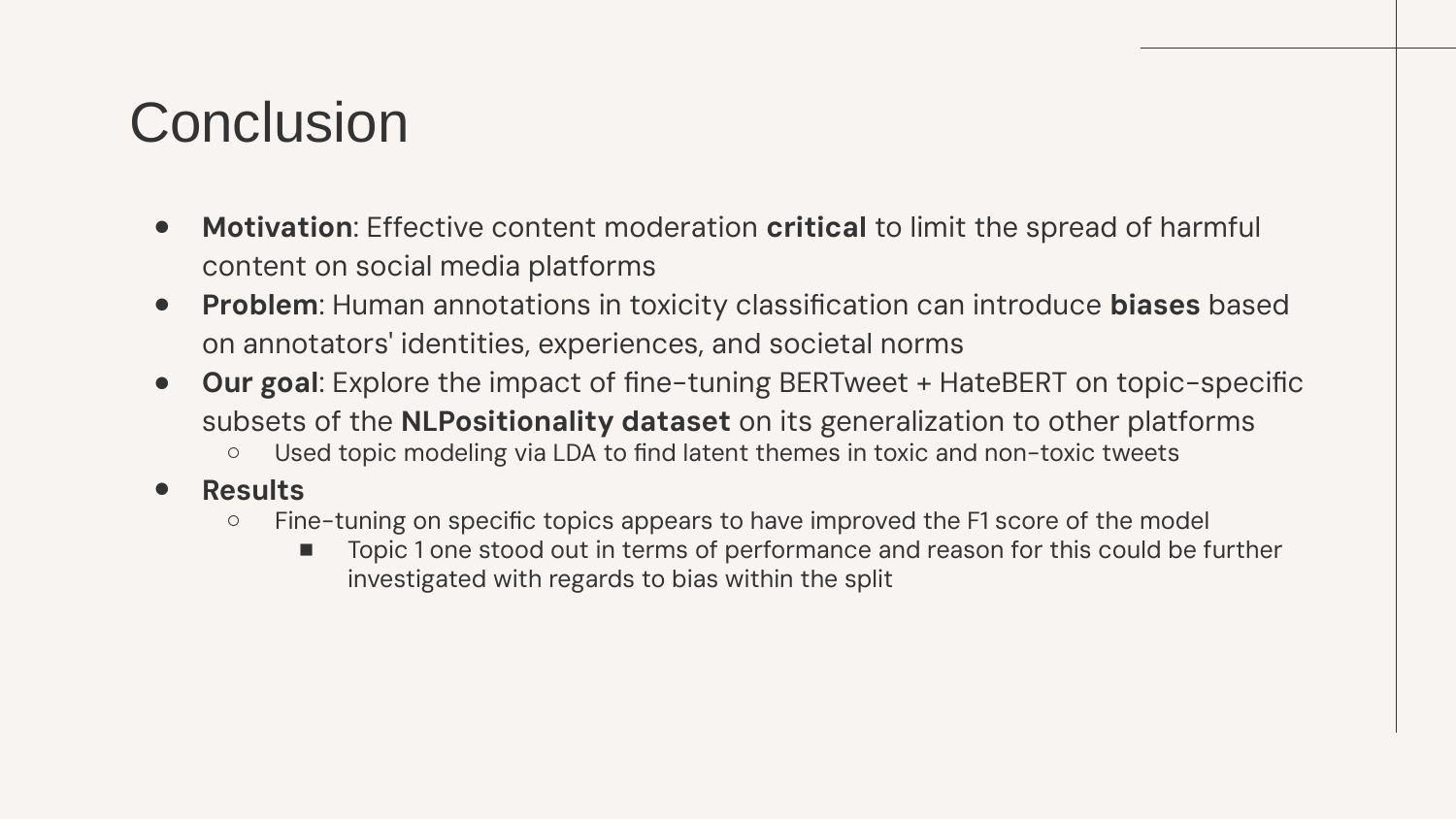

# Conclusion
Motivation: Effective content moderation critical to limit the spread of harmful content on social media platforms
Problem: Human annotations in toxicity classification can introduce biases based on annotators' identities, experiences, and societal norms
Our goal: Explore the impact of fine-tuning BERTweet + HateBERT on topic-specific subsets of the NLPositionality dataset on its generalization to other platforms
Used topic modeling via LDA to find latent themes in toxic and non-toxic tweets
Results
Fine-tuning on specific topics appears to have improved the F1 score of the model
Topic 1 one stood out in terms of performance and reason for this could be further investigated with regards to bias within the split